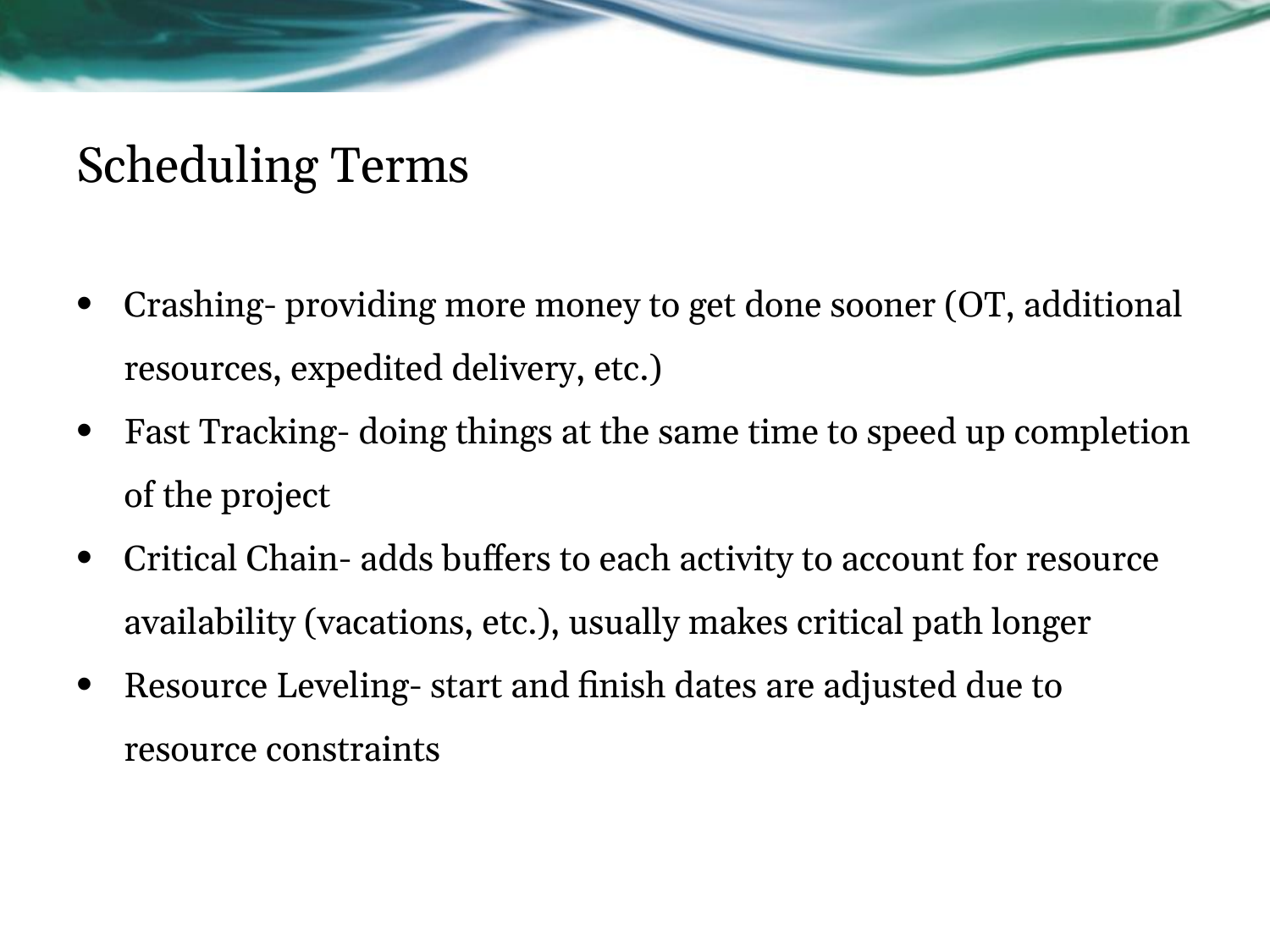

# Scheduling Terms
Crashing- providing more money to get done sooner (OT, additional resources, expedited delivery, etc.)
Fast Tracking- doing things at the same time to speed up completion of the project
Critical Chain- adds buffers to each activity to account for resource availability (vacations, etc.), usually makes critical path longer
Resource Leveling- start and finish dates are adjusted due to resource constraints